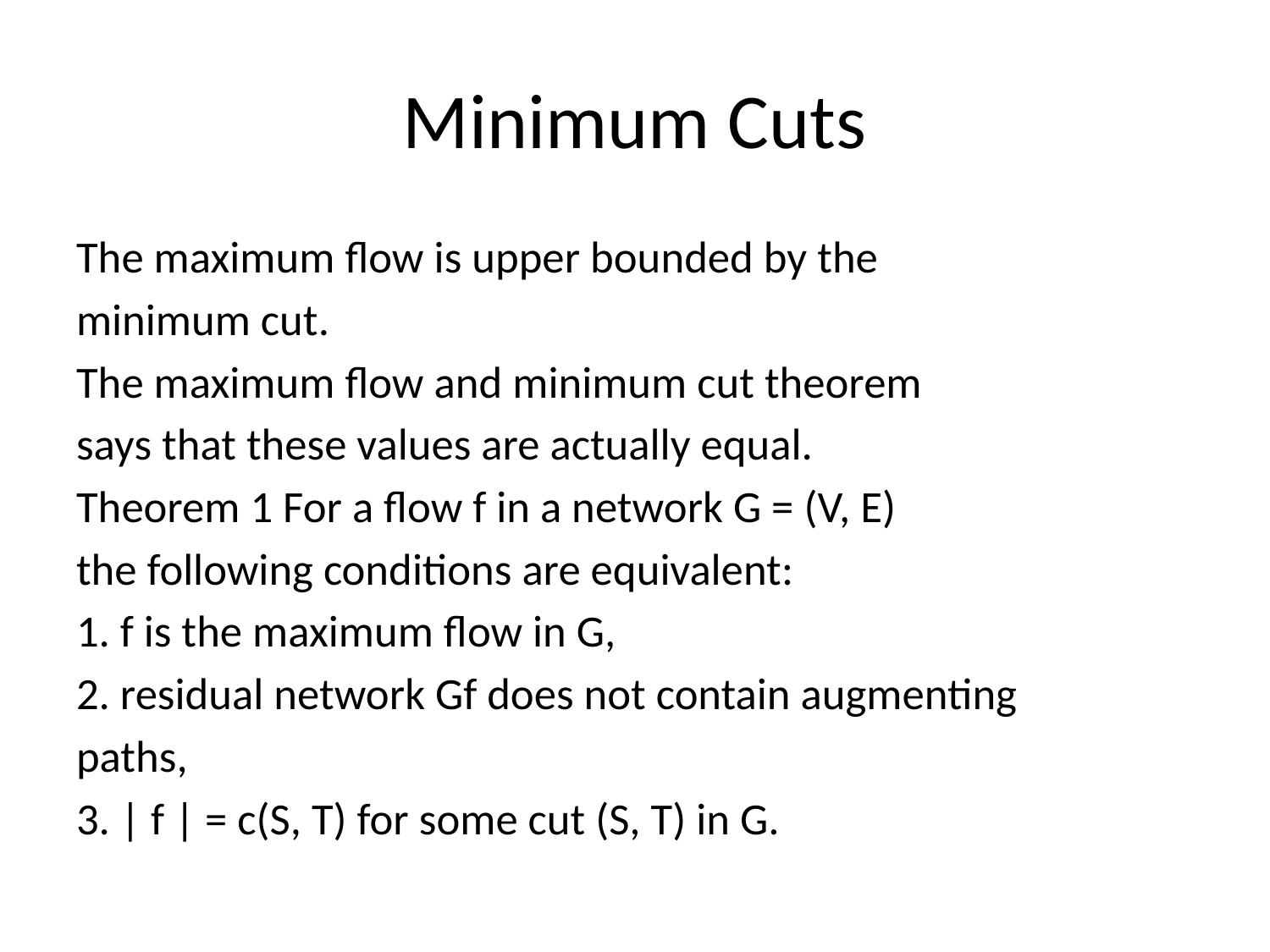

# Minimum Cuts
The maximum ﬂow is upper bounded by the
minimum cut.
The maximum ﬂow and minimum cut theorem
says that these values are actually equal.
Theorem 1 For a ﬂow f in a network G = (V, E)
the following conditions are equivalent:
1. f is the maximum ﬂow in G,
2. residual network Gf does not contain augmenting
paths,
3. | f | = c(S, T) for some cut (S, T) in G.